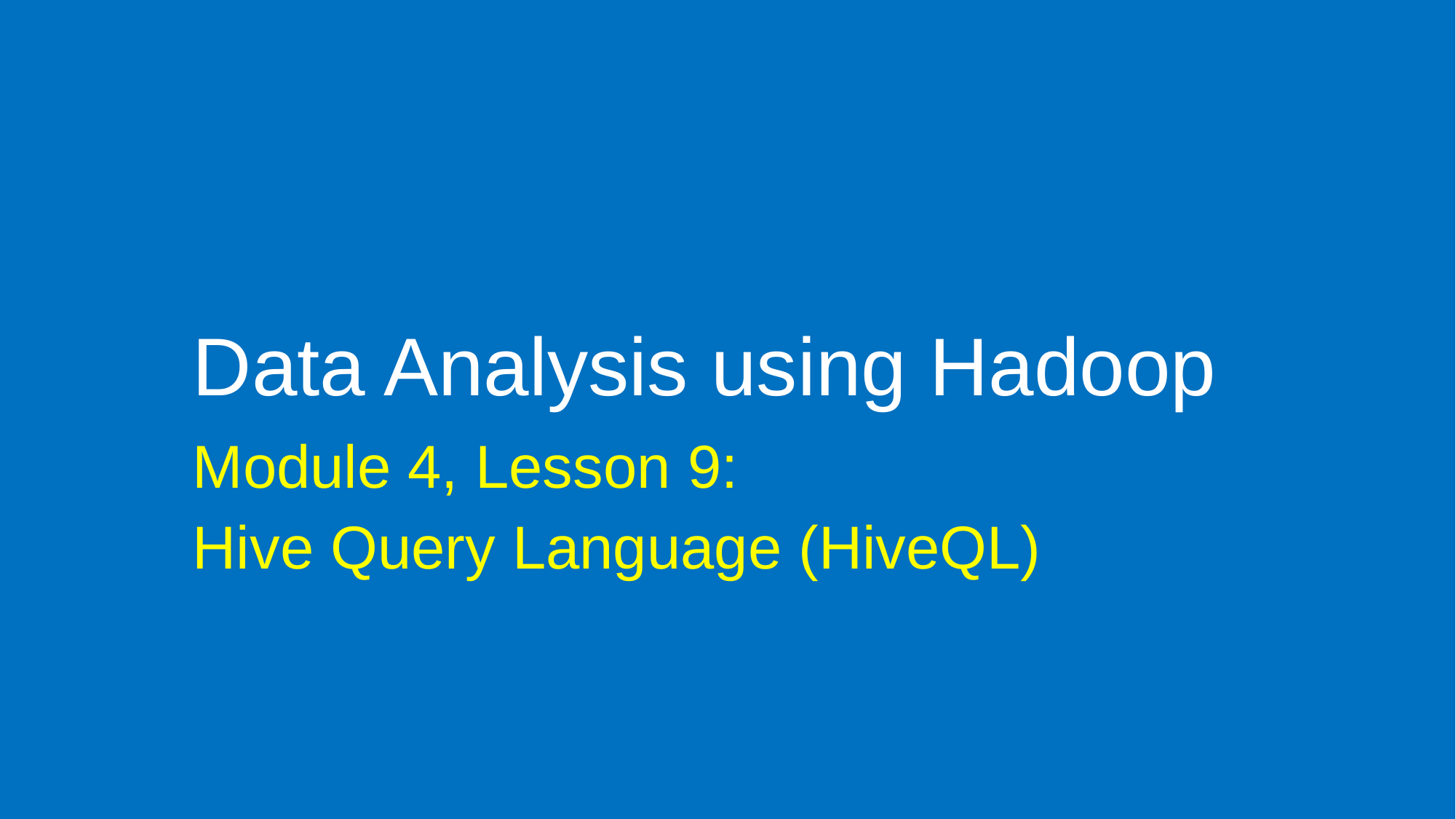

# Data Analysis using Hadoop
Module 4, Lesson 9:
Hive Query Language (HiveQL)